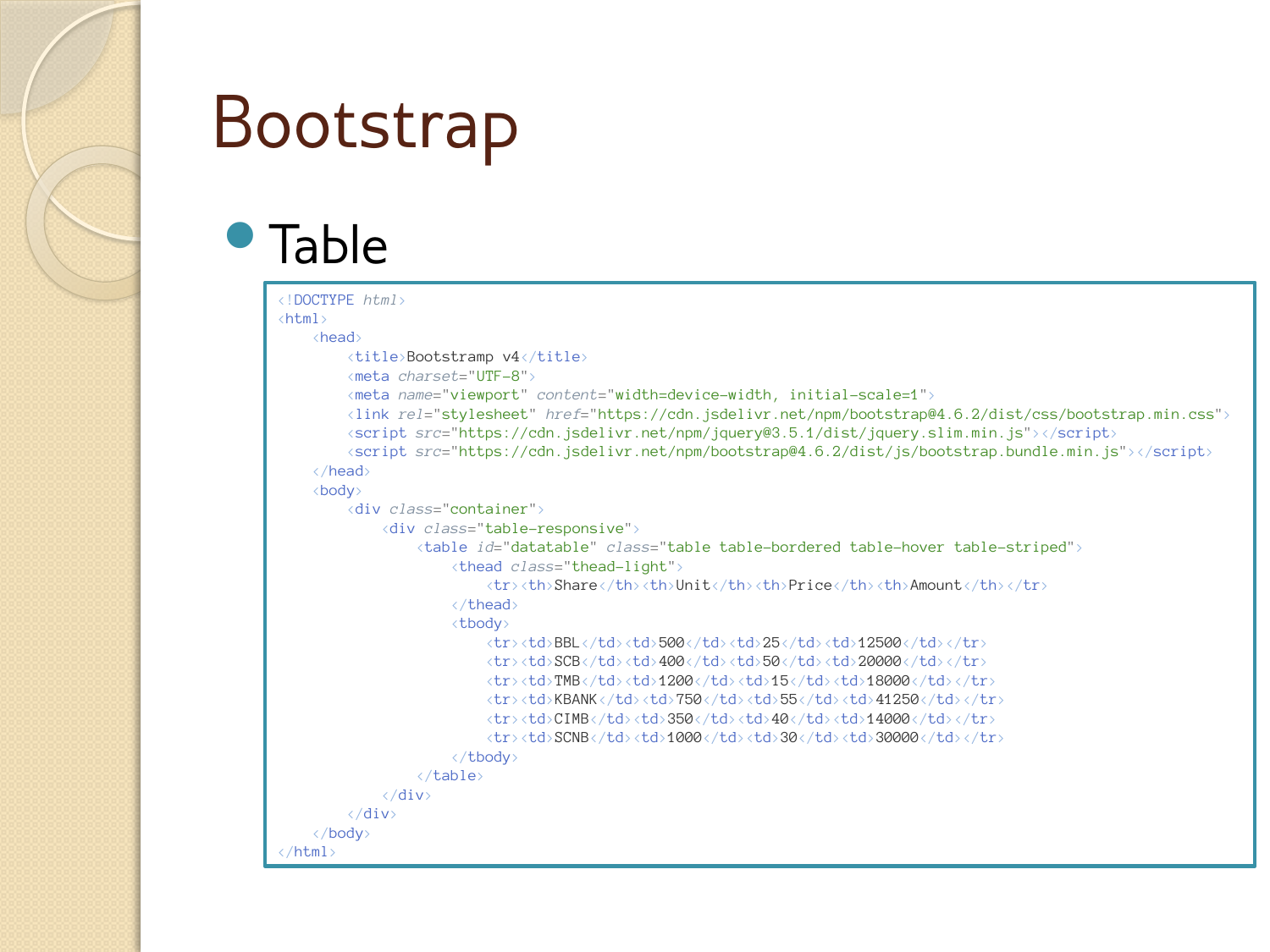

# Bootstrap
Table
<!DOCTYPE html>
<html>
    <head>
        <title>Bootstramp v4</title>
        <meta charset="UTF-8">
        <meta name="viewport" content="width=device-width, initial-scale=1">
        <link rel="stylesheet" href="https://cdn.jsdelivr.net/npm/bootstrap@4.6.2/dist/css/bootstrap.min.css">
        <script src="https://cdn.jsdelivr.net/npm/jquery@3.5.1/dist/jquery.slim.min.js"></script>
        <script src="https://cdn.jsdelivr.net/npm/bootstrap@4.6.2/dist/js/bootstrap.bundle.min.js"></script>
    </head>
    <body>
        <div class="container">
            <div class="table-responsive">
                <table id="datatable" class="table table-bordered table-hover table-striped">
                    <thead class="thead-light">
                        <tr><th>Share</th><th>Unit</th><th>Price</th><th>Amount</th></tr>
                    </thead>
                    <tbody>
                        <tr><td>BBL</td><td>500</td><td>25</td><td>12500</td></tr>
                        <tr><td>SCB</td><td>400</td><td>50</td><td>20000</td></tr>
                        <tr><td>TMB</td><td>1200</td><td>15</td><td>18000</td></tr>
                        <tr><td>KBANK</td><td>750</td><td>55</td><td>41250</td></tr>
                        <tr><td>CIMB</td><td>350</td><td>40</td><td>14000</td></tr>
                        <tr><td>SCNB</td><td>1000</td><td>30</td><td>30000</td></tr>
                    </tbody>
                </table>
            </div>
        </div>
    </body>
</html>